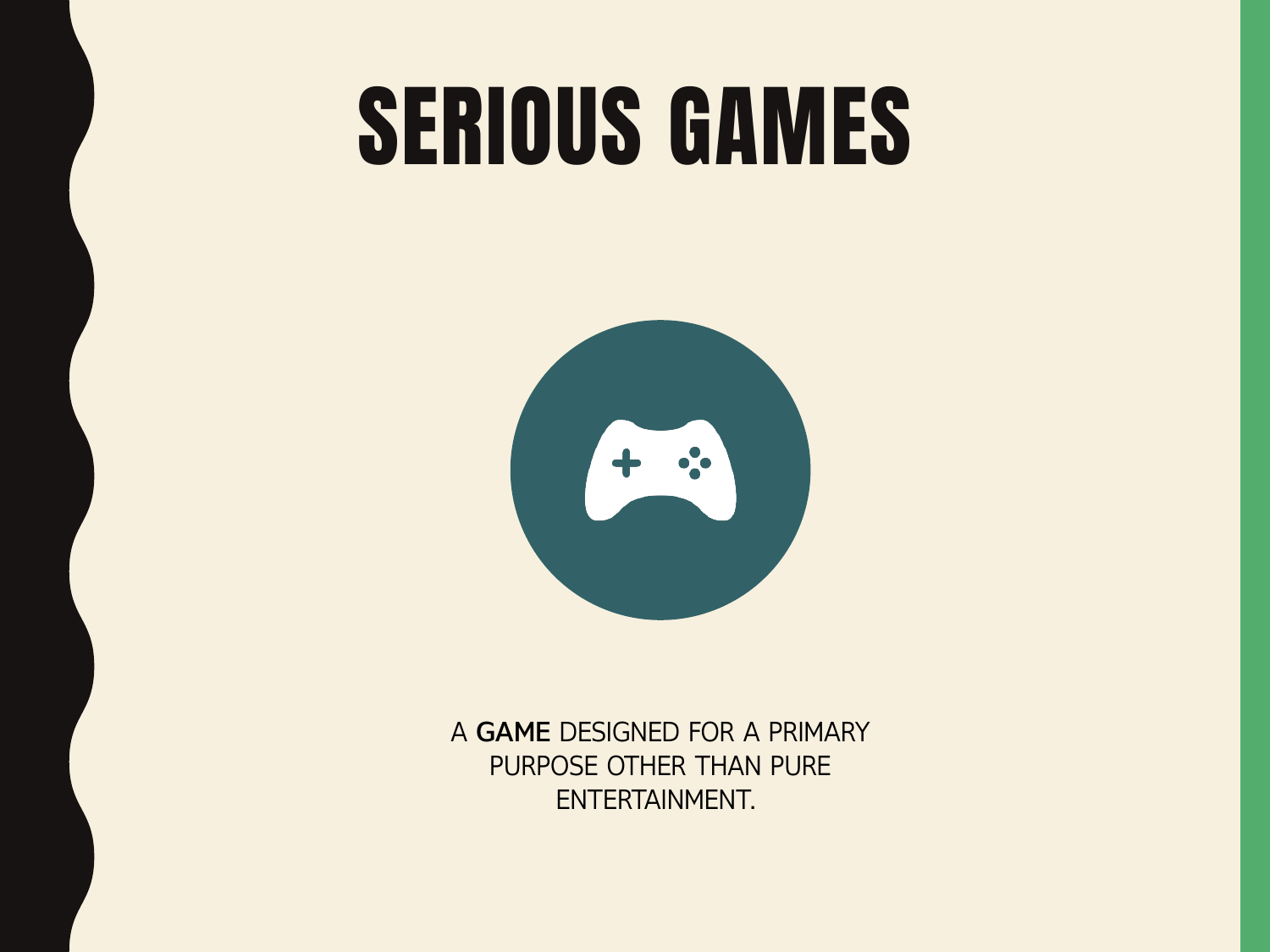

# Serıous games
A game designed for a primary purpose other than pure entertainment.